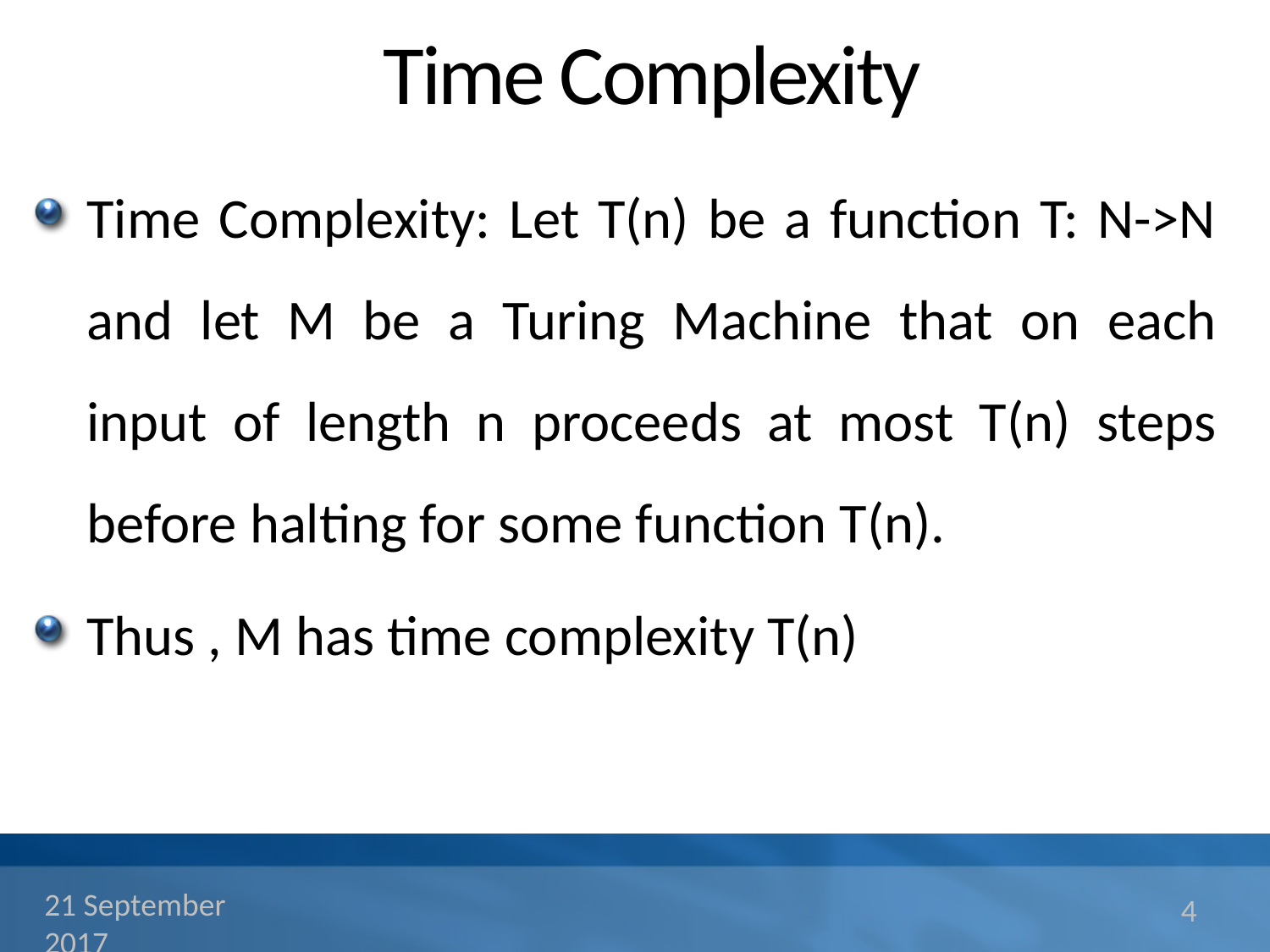

# Time Complexity

Time Complexity: Let T(n) be a function T: N->N and let M be a Turing Machine that on each input of length n proceeds at most T(n) steps before halting for some function T(n).
Thus , M has time complexity T(n)